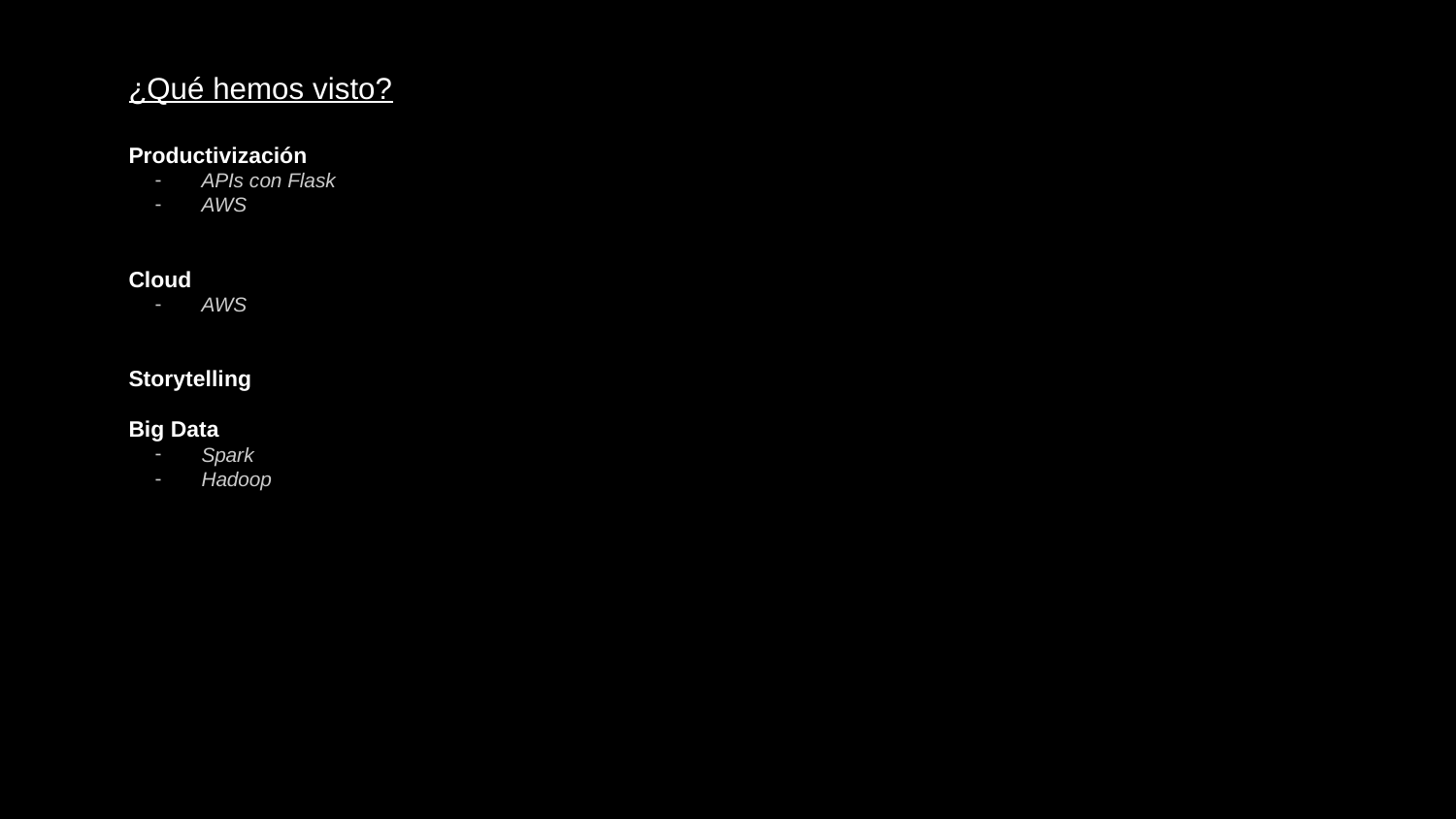

¿Qué hemos visto?

Productivización
APIs con Flask
AWS

Cloud
AWS

Storytelling

Big Data
Spark
Hadoop